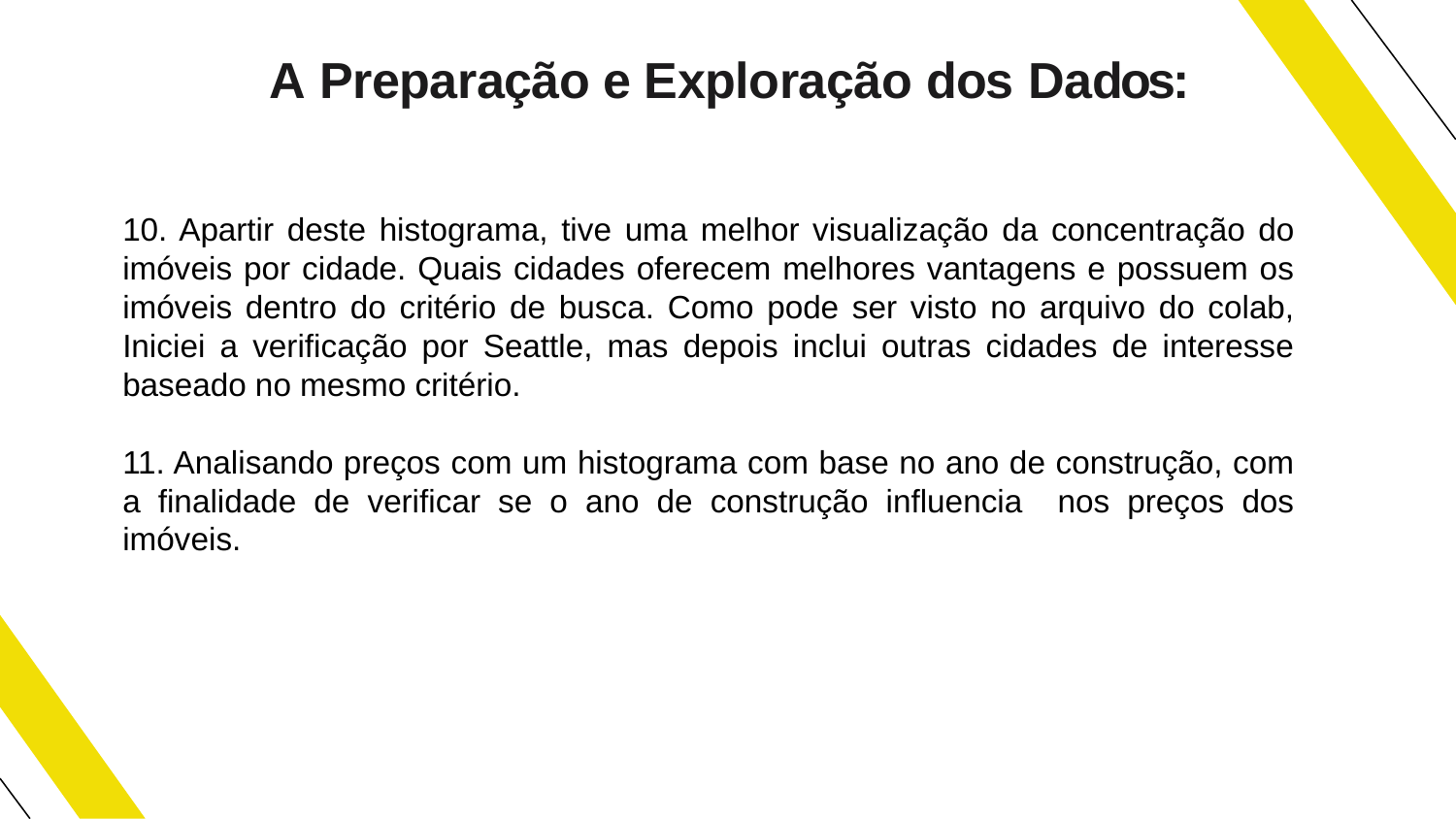

# A Preparação e Exploração dos Dados:
10. Apartir deste histograma, tive uma melhor visualização da concentração do imóveis por cidade. Quais cidades oferecem melhores vantagens e possuem os imóveis dentro do critério de busca. Como pode ser visto no arquivo do colab, Iniciei a verificação por Seattle, mas depois inclui outras cidades de interesse baseado no mesmo critério.

11. Analisando preços com um histograma com base no ano de construção, com a finalidade de verificar se o ano de construção influencia  nos preços dos imóveis.